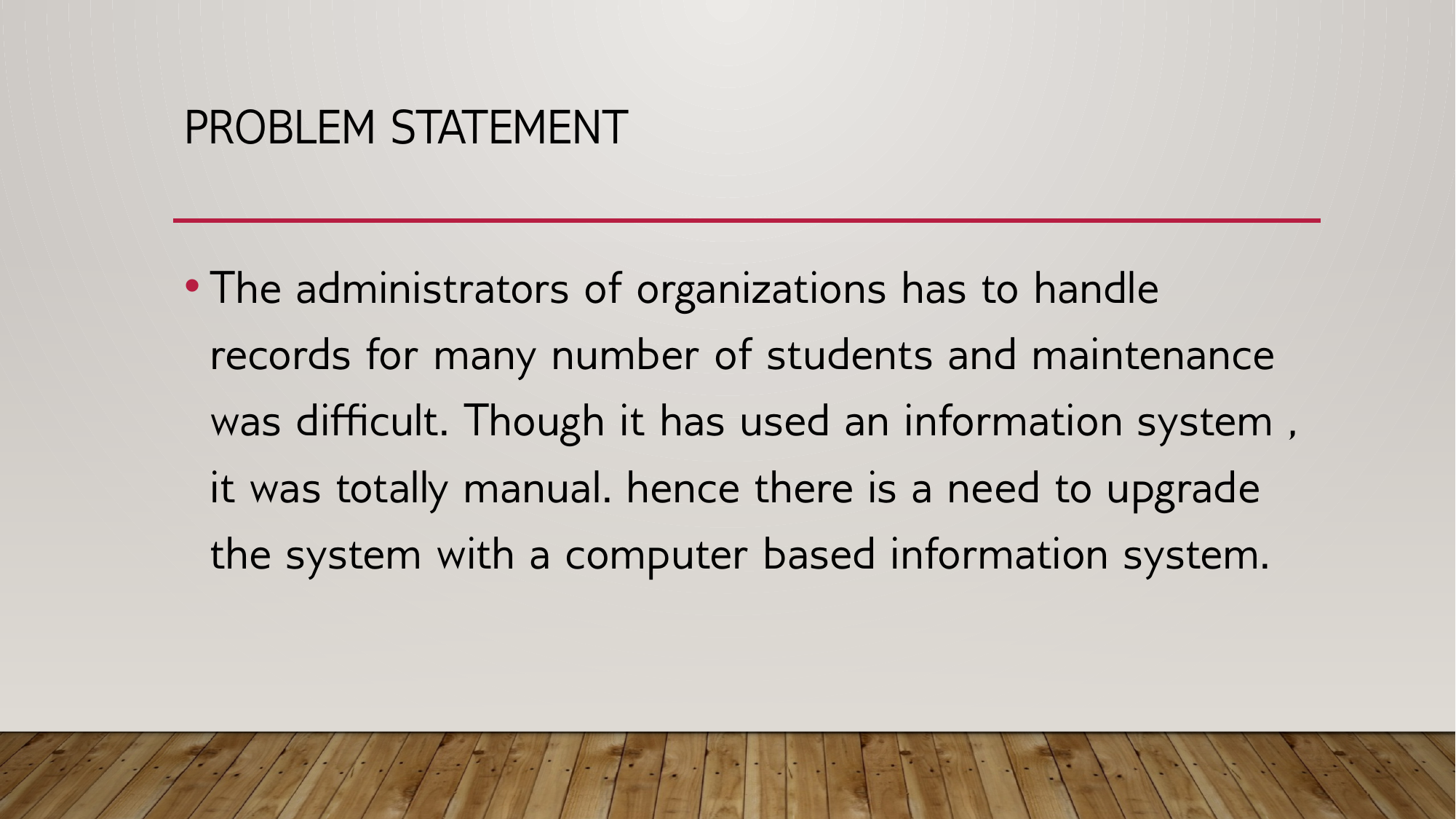

# PROBLEM STATEMENT
The administrators of organizations has to handle records for many number of students and maintenance was difficult. Though it has used an information system , it was totally manual. hence there is a need to upgrade the system with a computer based information system.